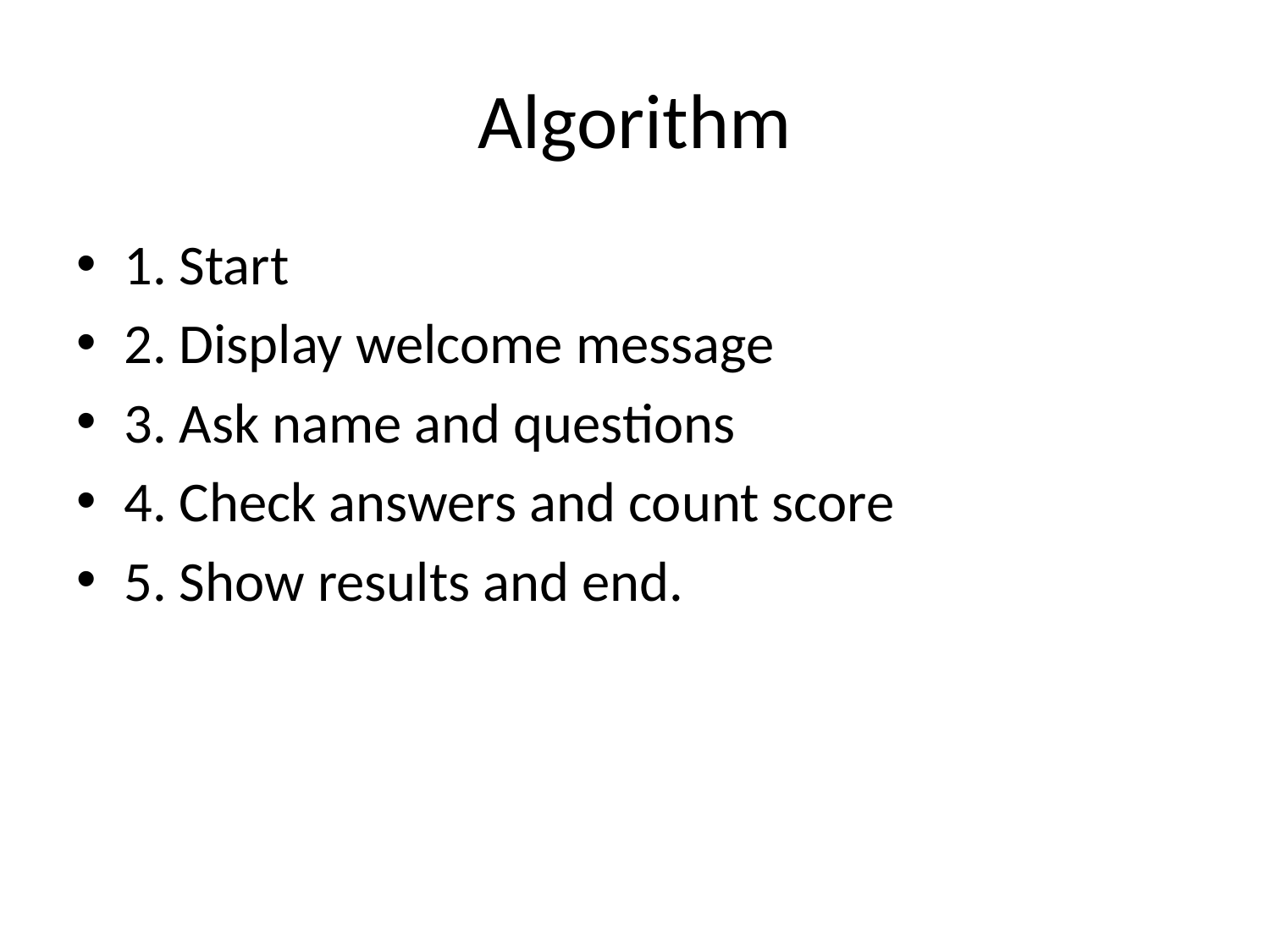

# Algorithm
1. Start
2. Display welcome message
3. Ask name and questions
4. Check answers and count score
5. Show results and end.